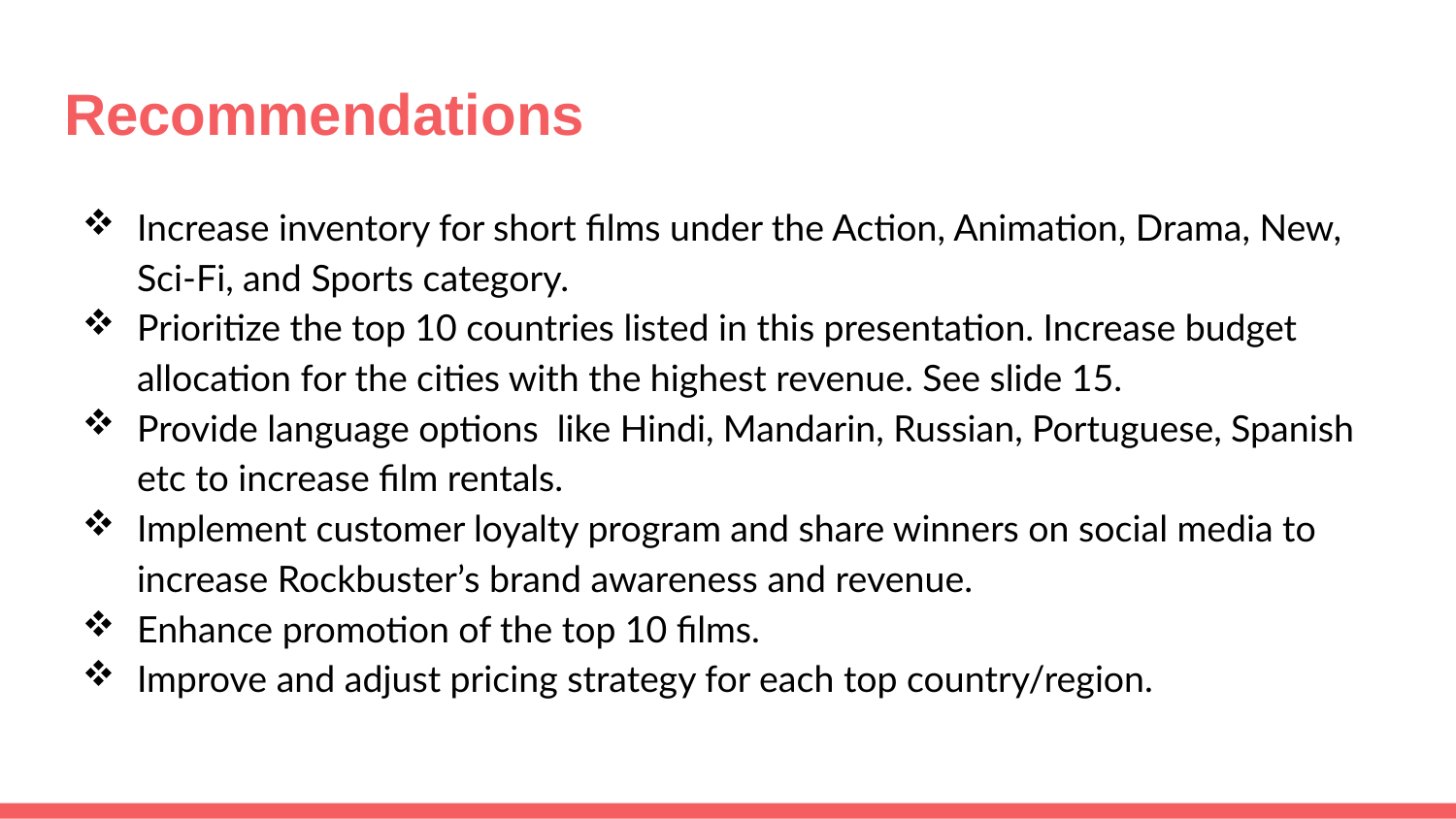

# Recommendations
Increase inventory for short films under the Action, Animation, Drama, New, Sci-Fi, and Sports category.
Prioritize the top 10 countries listed in this presentation. Increase budget allocation for the cities with the highest revenue. See slide 15.
Provide language options  like Hindi, Mandarin, Russian, Portuguese, Spanish etc to increase film rentals.
Implement customer loyalty program and share winners on social media to increase Rockbuster’s brand awareness and revenue.
Enhance promotion of the top 10 films.
Improve and adjust pricing strategy for each top country/region.